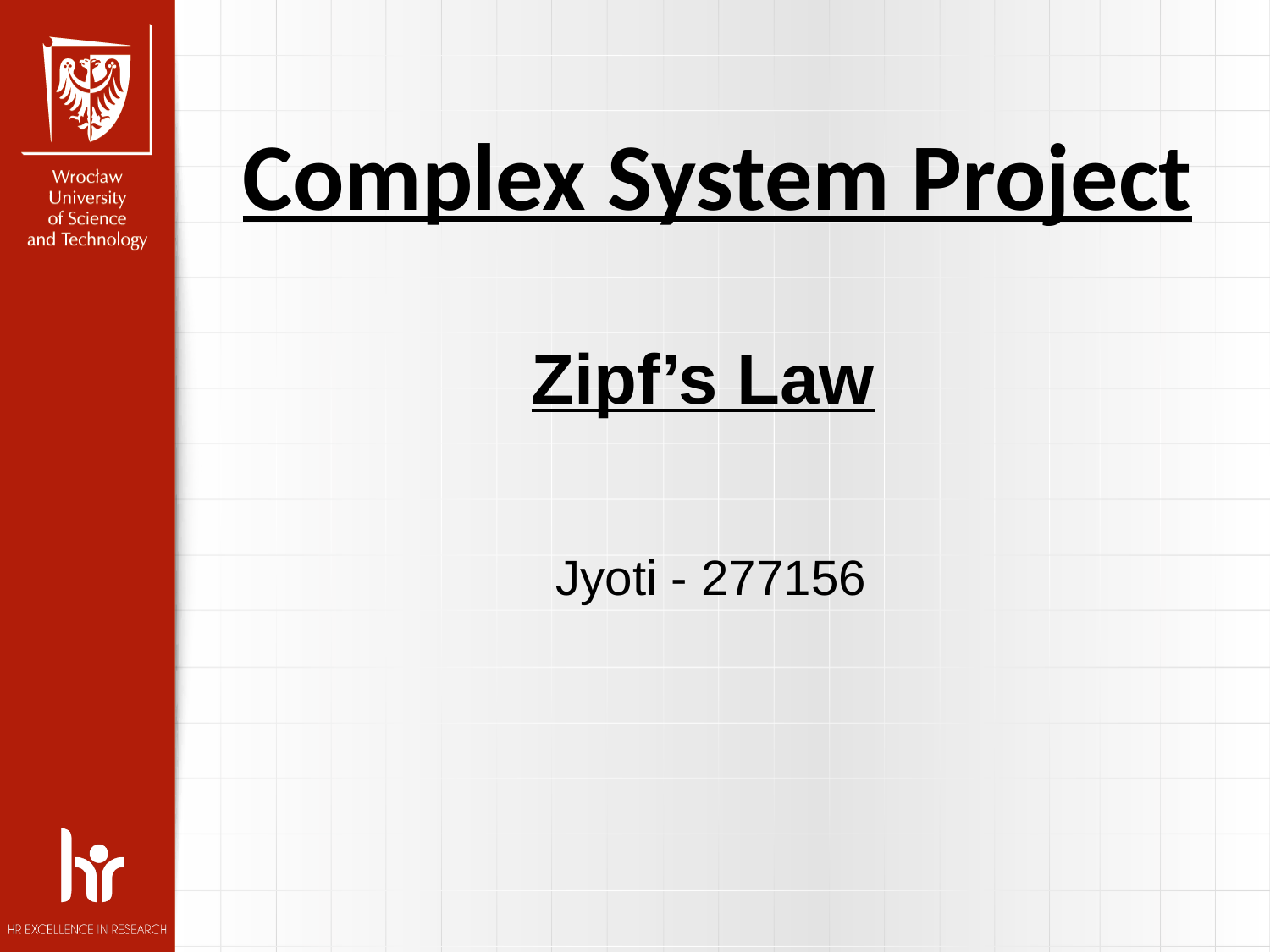

Complex System Project
Zipf’s Law
Jyoti - 277156